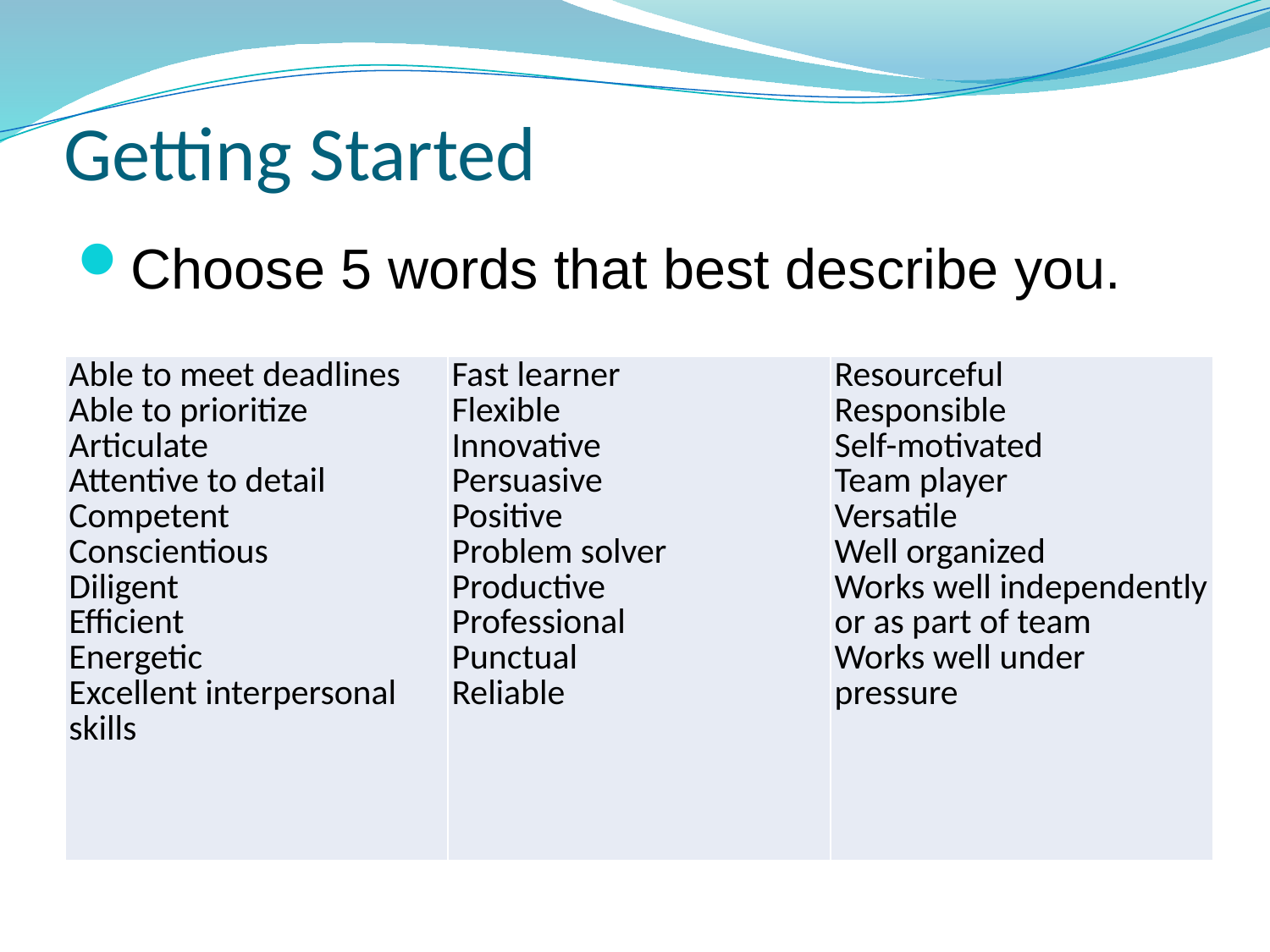

# Getting Started
Choose 5 words that best describe you.
| Able to meet deadlines Able to prioritize Articulate Attentive to detail Competent Conscientious Diligent Efficient Energetic Excellent interpersonal skills | Fast learner Flexible Innovative Persuasive Positive Problem solver Productive Professional Punctual Reliable | Resourceful Responsible Self-motivated Team player Versatile Well organized Works well independently or as part of team Works well under pressure |
| --- | --- | --- |